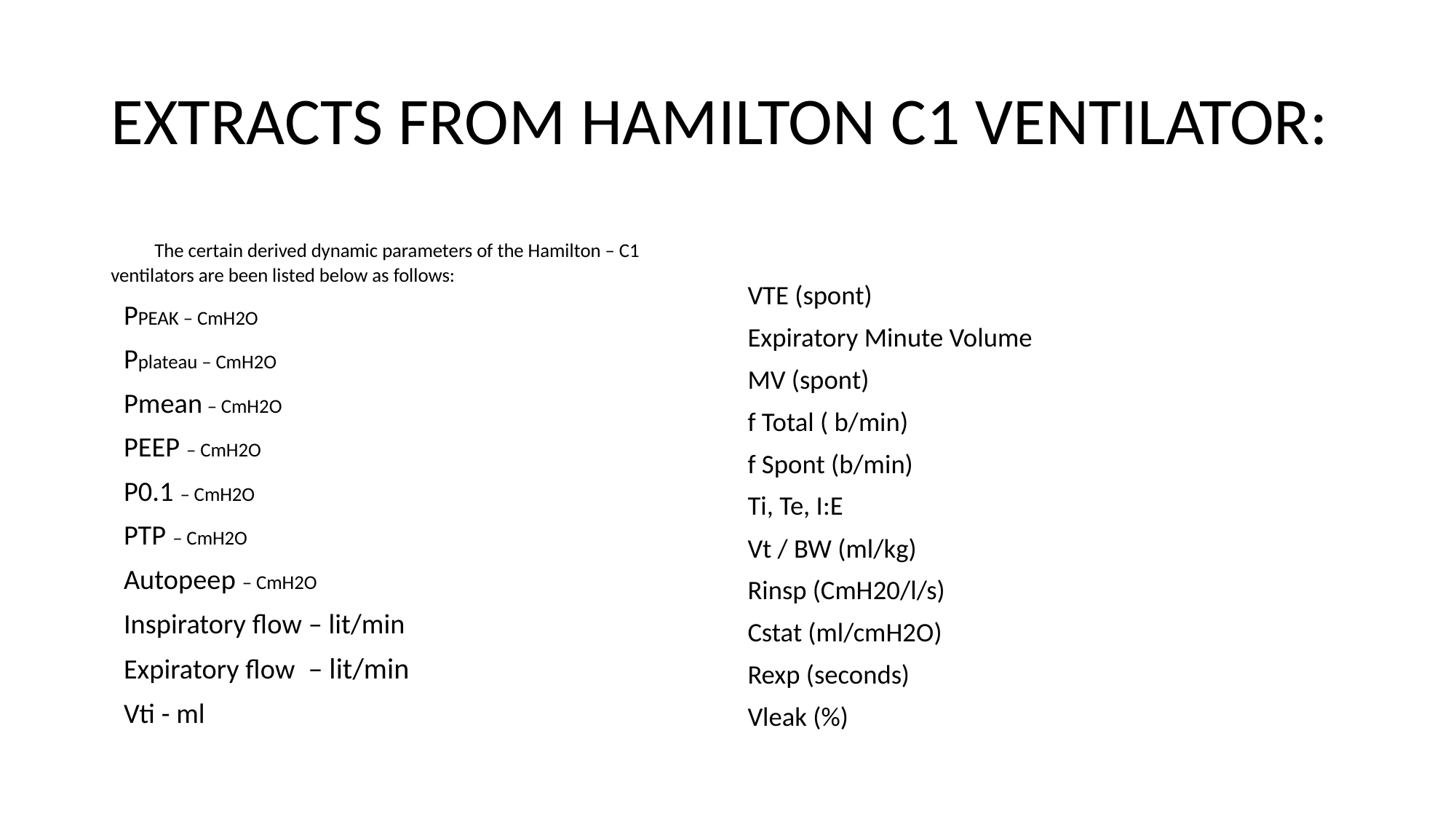

# EXTRACTS FROM HAMILTON C1 VENTILATOR:
     The certain derived dynamic parameters of the Hamilton – C1 ventilators are been listed below as follows:
  PPEAK – CmH2O
  Pplateau – CmH2O
  Pmean – CmH2O
  PEEP – CmH2O
  P0.1 – CmH2O
  PTP – CmH2O
  Autopeep – CmH2O
  Inspiratory flow – lit/min
  Expiratory flow  – lit/min
  Vti - ml

VTE (spont)
Expiratory Minute Volume
MV (spont)
f Total ( b/min)
f Spont (b/min)
Ti, Te, I:E
Vt / BW (ml/kg)
Rinsp (CmH20/l/s)
Cstat (ml/cmH2O)
Rexp (seconds)
Vleak (%)